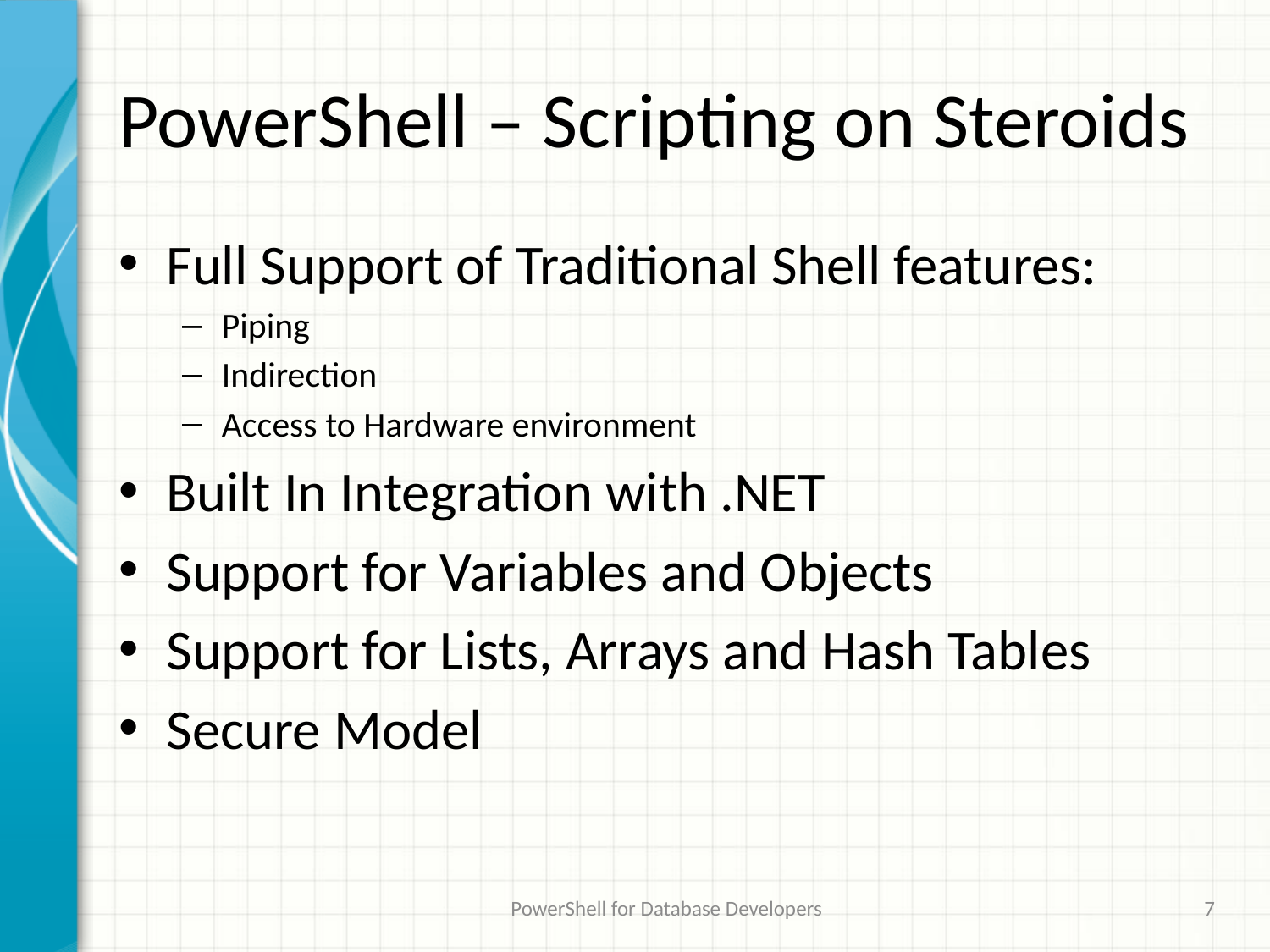

# PowerShell – Scripting on Steroids
Full Support of Traditional Shell features:
Piping
Indirection
Access to Hardware environment
Built In Integration with .NET
Support for Variables and Objects
Support for Lists, Arrays and Hash Tables
Secure Model
PowerShell for Database Developers
7